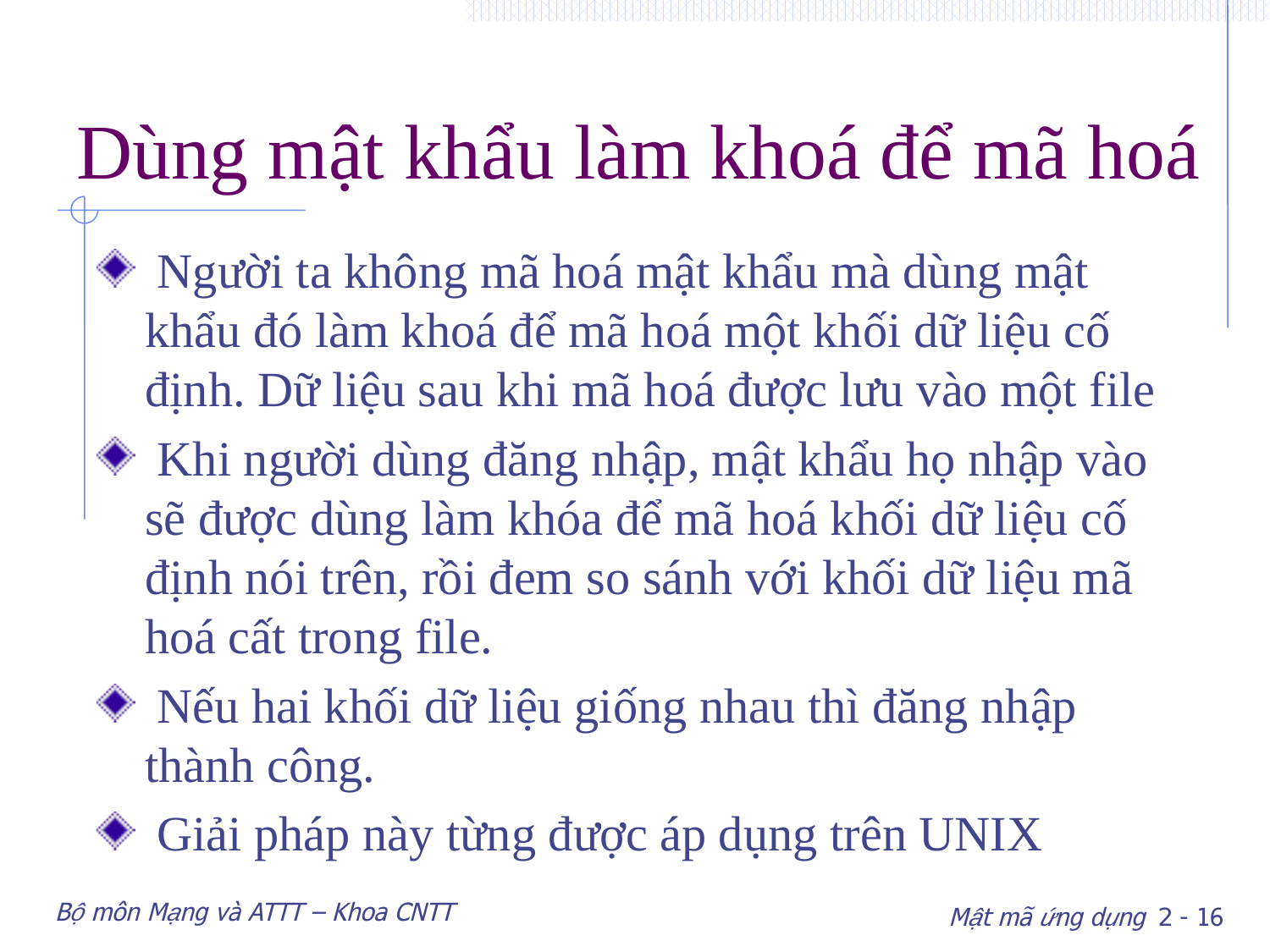

# Dùng mật khẩu làm khoá để mã hoá
 Người ta không mã hoá mật khẩu mà dùng mật khẩu đó làm khoá để mã hoá một khối dữ liệu cố định. Dữ liệu sau khi mã hoá được lưu vào một file
 Khi người dùng đăng nhập, mật khẩu họ nhập vào sẽ được dùng làm khóa để mã hoá khối dữ liệu cố định nói trên, rồi đem so sánh với khối dữ liệu mã hoá cất trong file.
 Nếu hai khối dữ liệu giống nhau thì đăng nhập thành công.
 Giải pháp này từng được áp dụng trên UNIX

Bộ môn Mạng và ATTT – Khoa CNTT